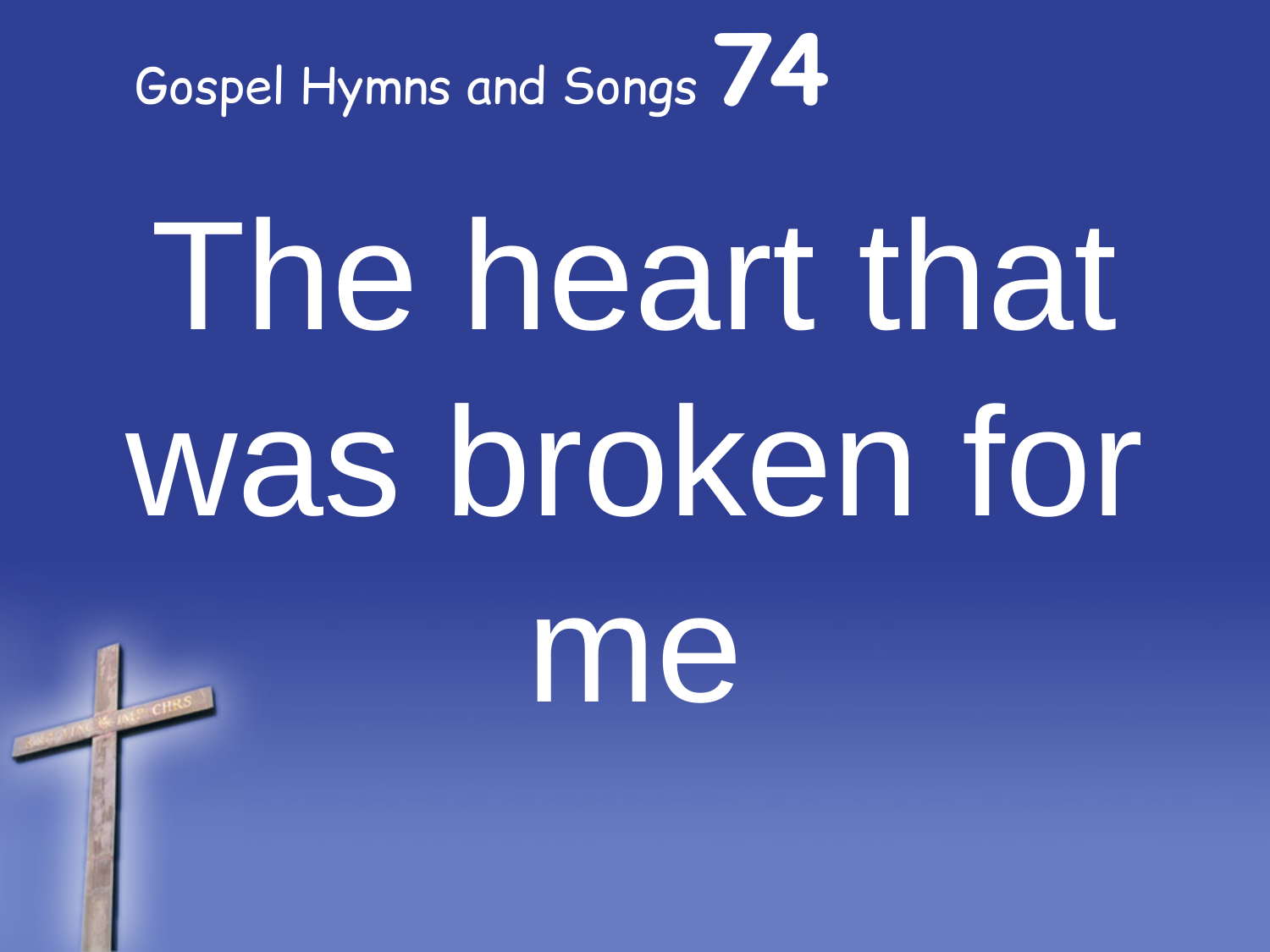

# Gospel Hymns and Songs 74
The heart that was broken for me